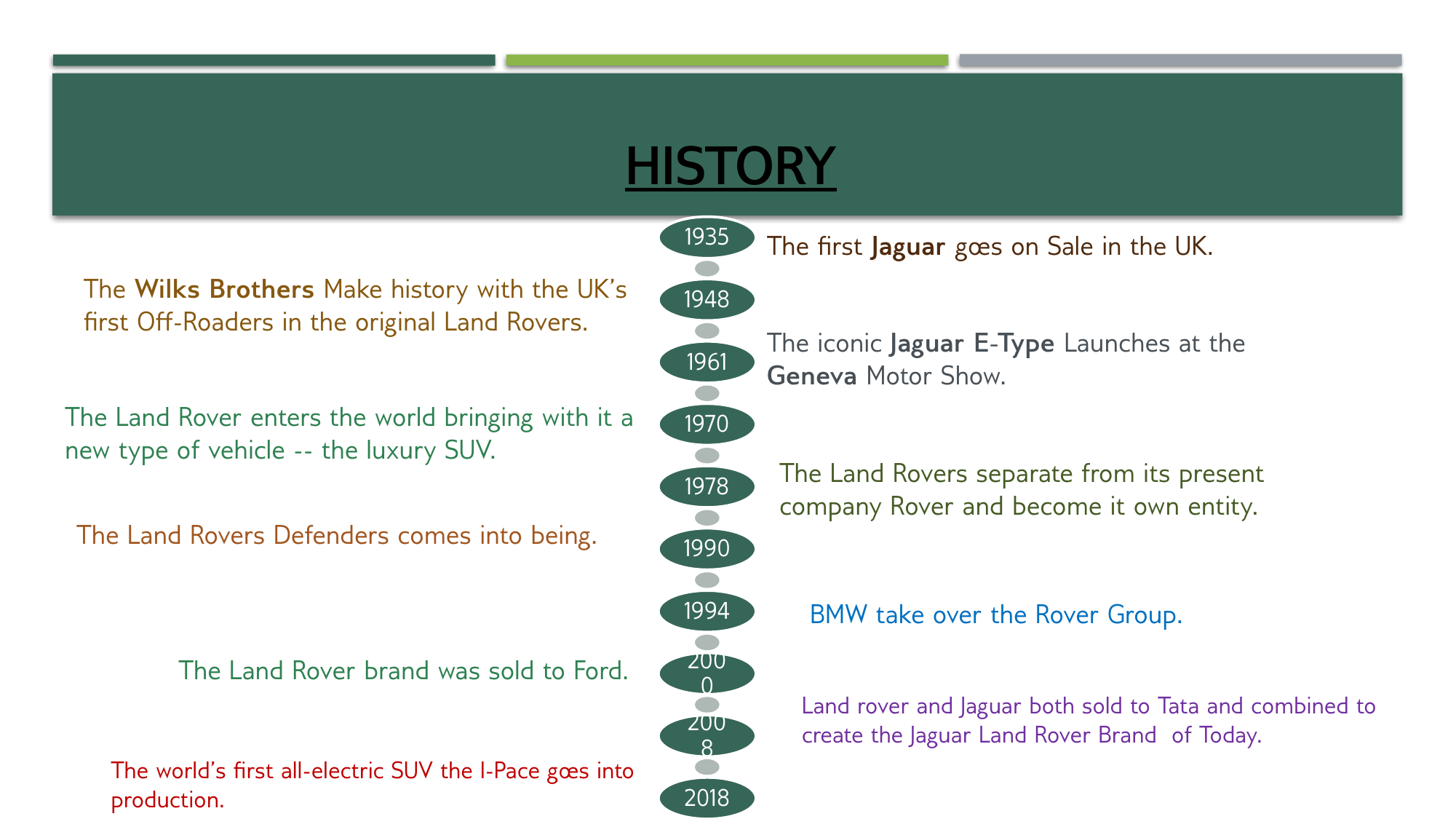

# History

1935

1948

1961

1970

1978

1990

1994

2000

2008

2018
The first Jaguar goes on Sale in the UK.

The Wilks Brothers Make history with the UK’s first Off-Roaders in the original Land Rovers.

The iconic Jaguar E-Type Launches at the Geneva Motor Show.

The Land Rover enters the world bringing with it a new type of vehicle -- the luxury SUV.
The Land Rovers separate from its present company Rover and become it own entity.
The Land Rovers Defenders comes into being.
 BMW take over the Rover Group.
The Land Rover brand was sold to Ford.
Land rover and Jaguar both sold to Tata and combined to create the Jaguar Land Rover Brand  of Today.
The world’s first all-electric SUV the I-Pace goes into production.